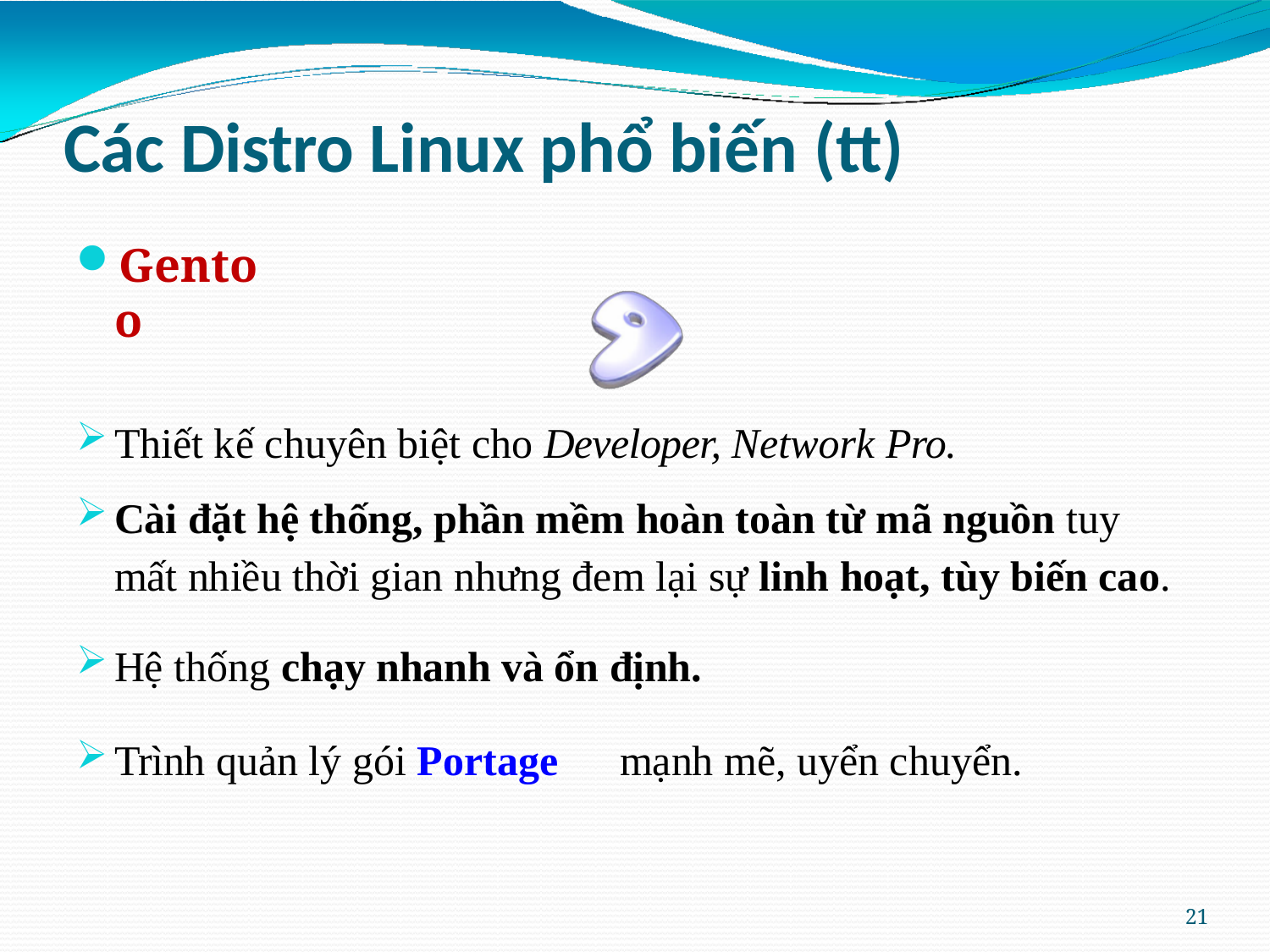

# Các Distro Linux phổ biến (tt)
Gentoo

Thiết kế chuyên biệt cho Developer, Network Pro.
Cài đặt hệ thống, phần mềm hoàn toàn từ mã nguồn tuy  mất nhiều thời gian nhưng đem lại sự linh hoạt, tùy biến cao.

Hệ thống chạy nhanh và ổn định.

Trình quản lý gói Portage	mạnh mẽ, uyển chuyển.
21